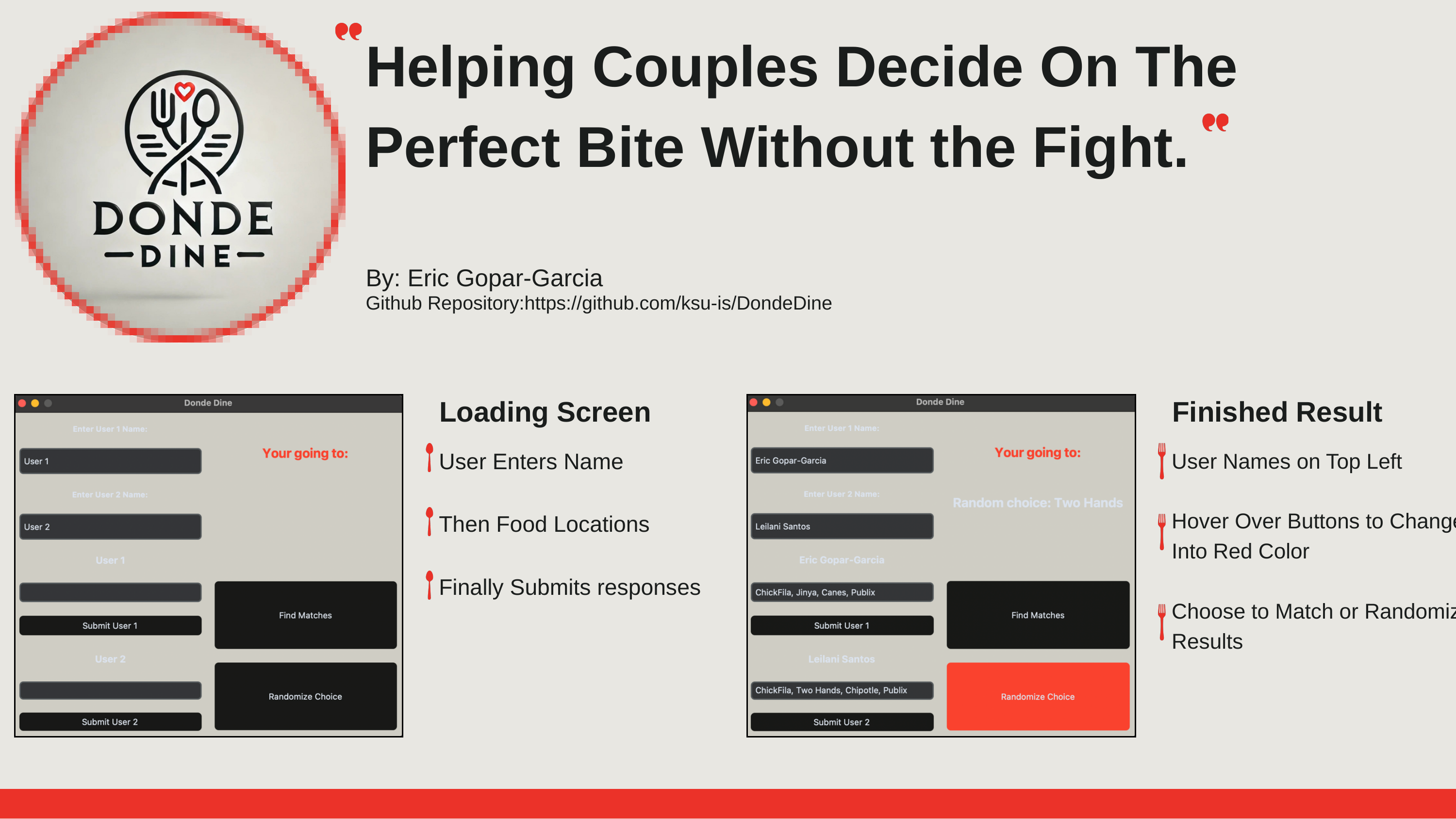

Helping Couples Decide On The Perfect Bite Without the Fight.

By: Eric Gopar-Garcia
Github Repository:https://github.com/ksu-is/DondeDine
Loading Screen
Finished Result

User Enters Name

Then Food Locations

Finally Submits responses

User Names on Top Left

Hover Over Buttons to Change Into Red Color

Choose to Match or Randomize Results